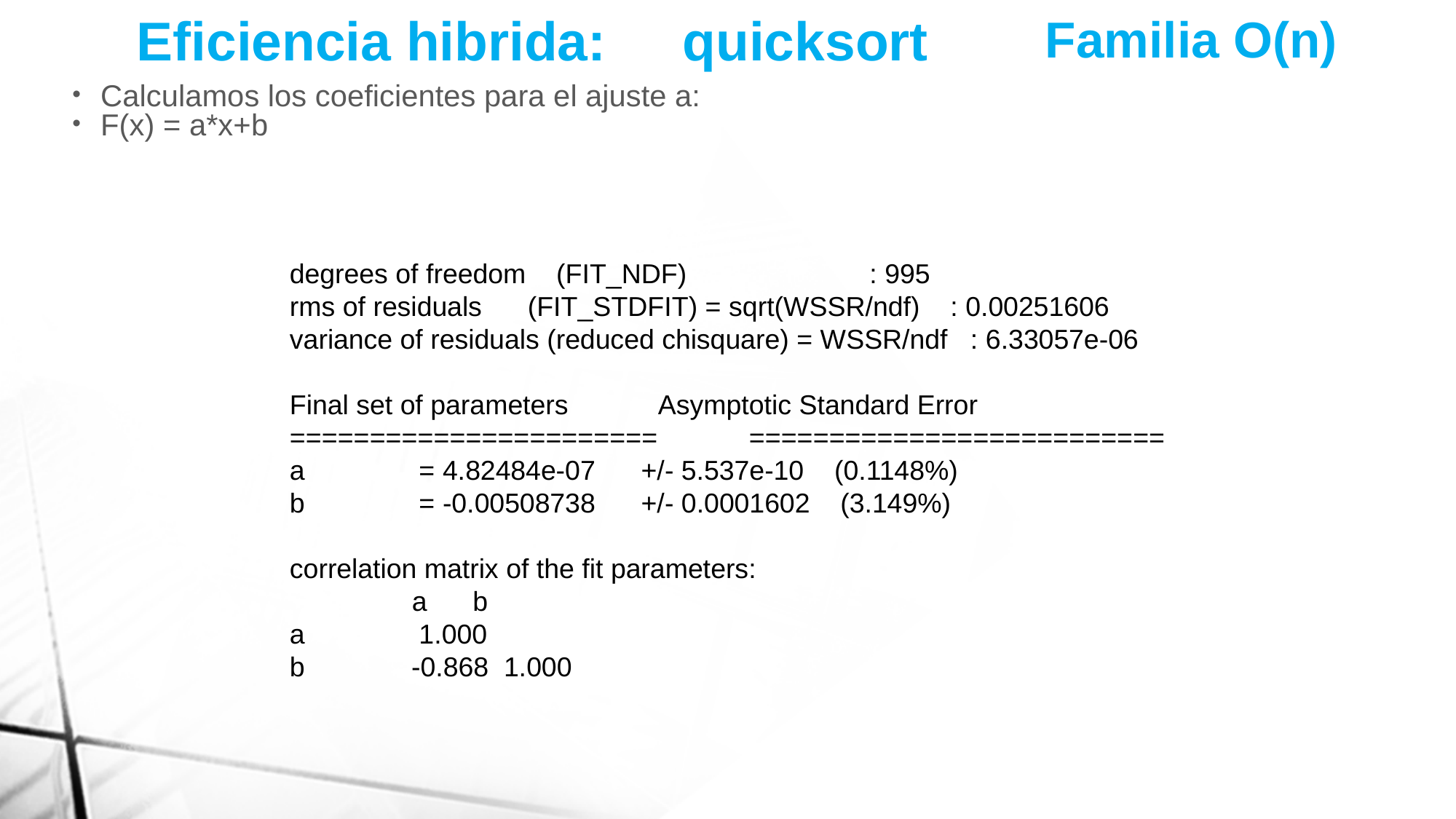

Eficiencia hibrida: 	quicksort
Familia O(n)
Calculamos los coeficientes para el ajuste a:
F(x) = a*x+b
degrees of freedom    (FIT_NDF)                        : 995
rms of residuals      (FIT_STDFIT) = sqrt(WSSR/ndf)    : 0.00251606
variance of residuals (reduced chisquare) = WSSR/ndf   : 6.33057e-06

Final set of parameters            Asymptotic Standard Error
=======================            ==========================
a               = 4.82484e-07      +/- 5.537e-10    (0.1148%)
b               = -0.00508738      +/- 0.0001602    (3.149%)

correlation matrix of the fit parameters:
                a      b
a               1.000
b              -0.868  1.000